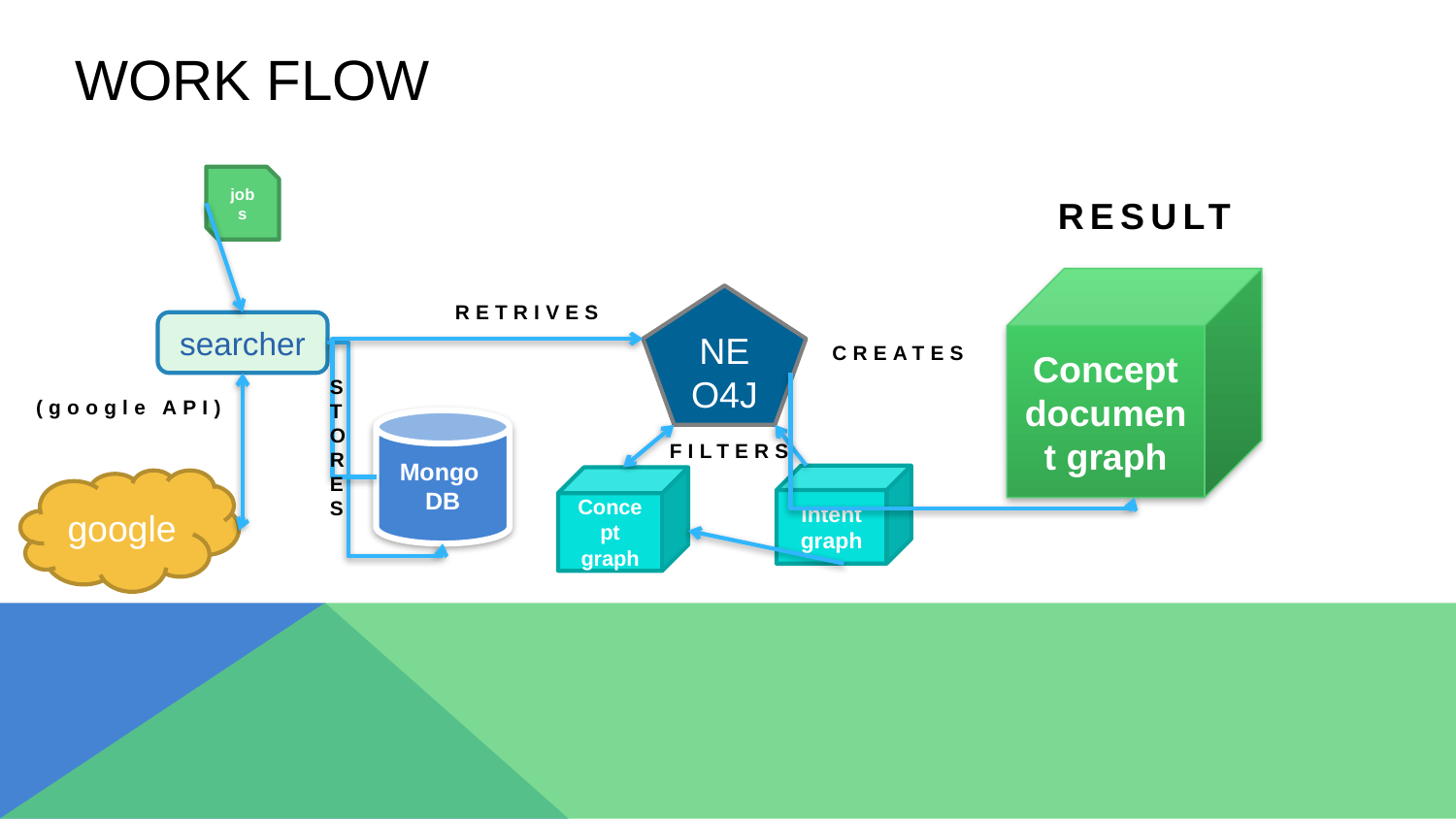

# Work Flow
jobs
RESULT
Concept document graph
NEO4J
RETRIVES
searcher
CREATES
STORES
(google API)
Mongo
DB
FILTERS
Intent graph
Concept graph
google